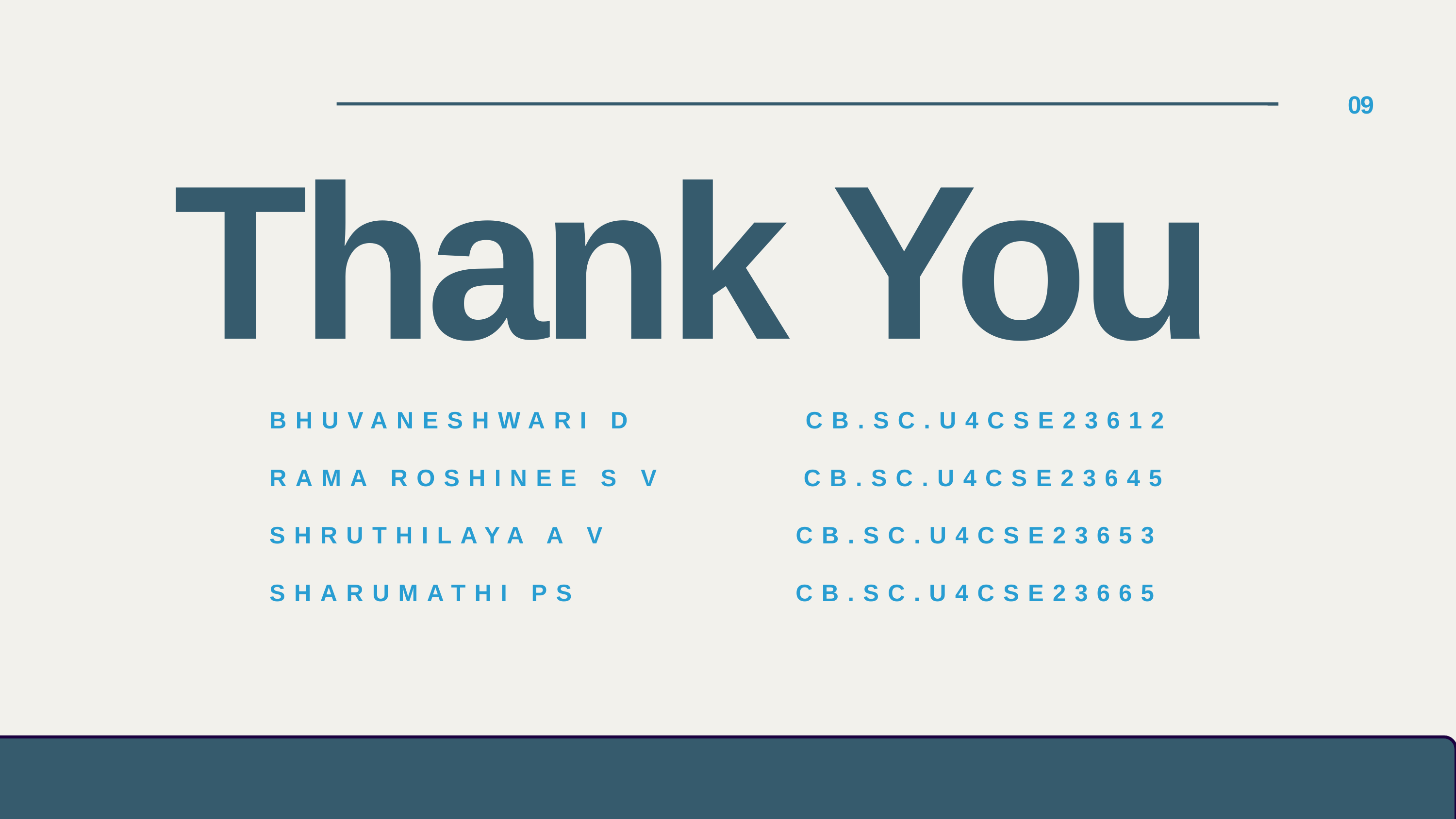

09

Thank You
BHUVANESHWARI D           CB.SC.U4CSE23612
RAMA ROSHINEE S V         CB.SC.U4CSE23645 SHRUTHILAYA A V            CB.SC.U4CSE23653
SHARUMATHI PS              CB.SC.U4CSE23665